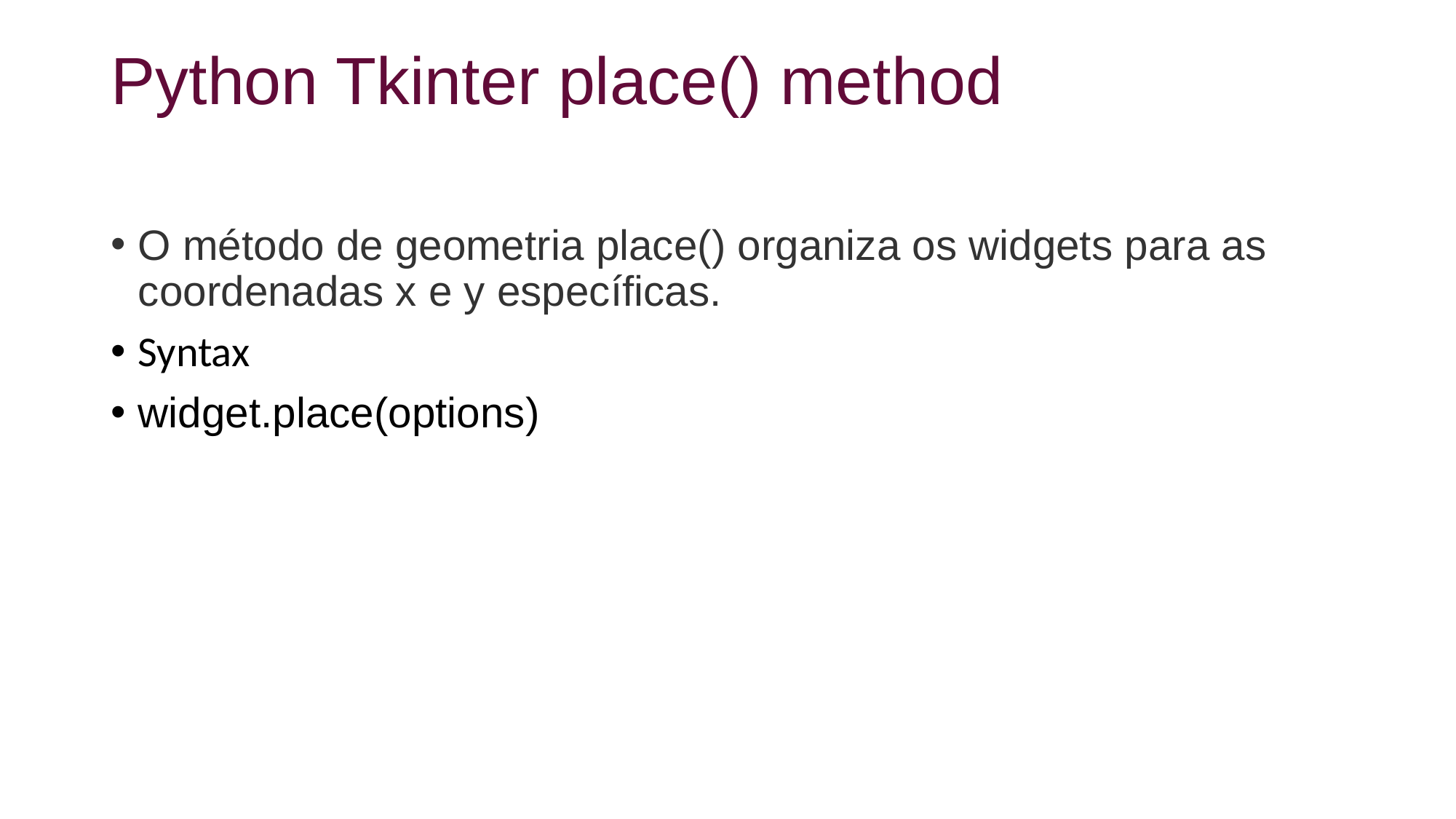

# Python Tkinter place() method
O método de geometria place() organiza os widgets para as coordenadas x e y específicas.
Syntax
widget.place(options)